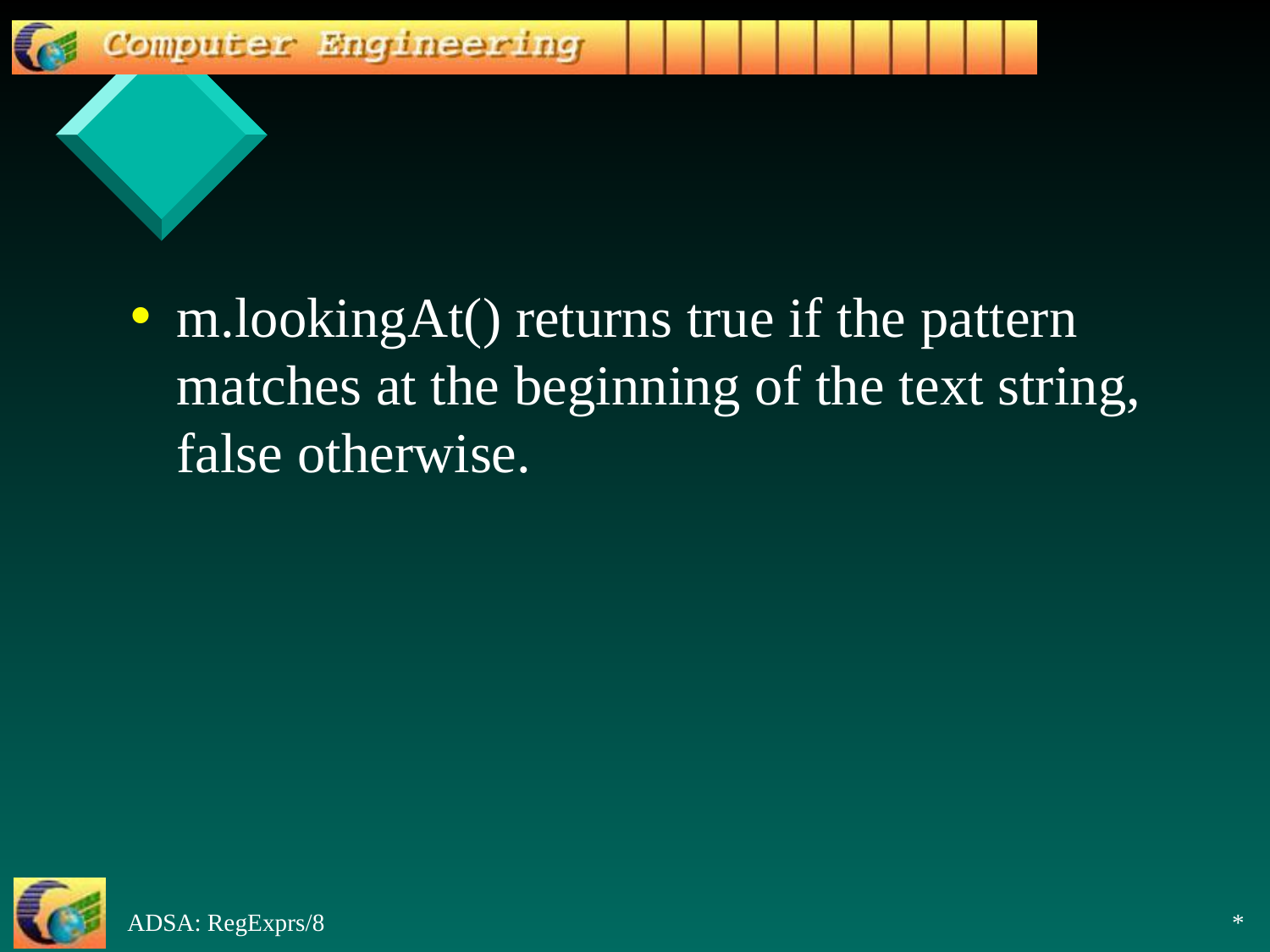

m.lookingAt() returns true if the pattern matches at the beginning of the text string, false otherwise.